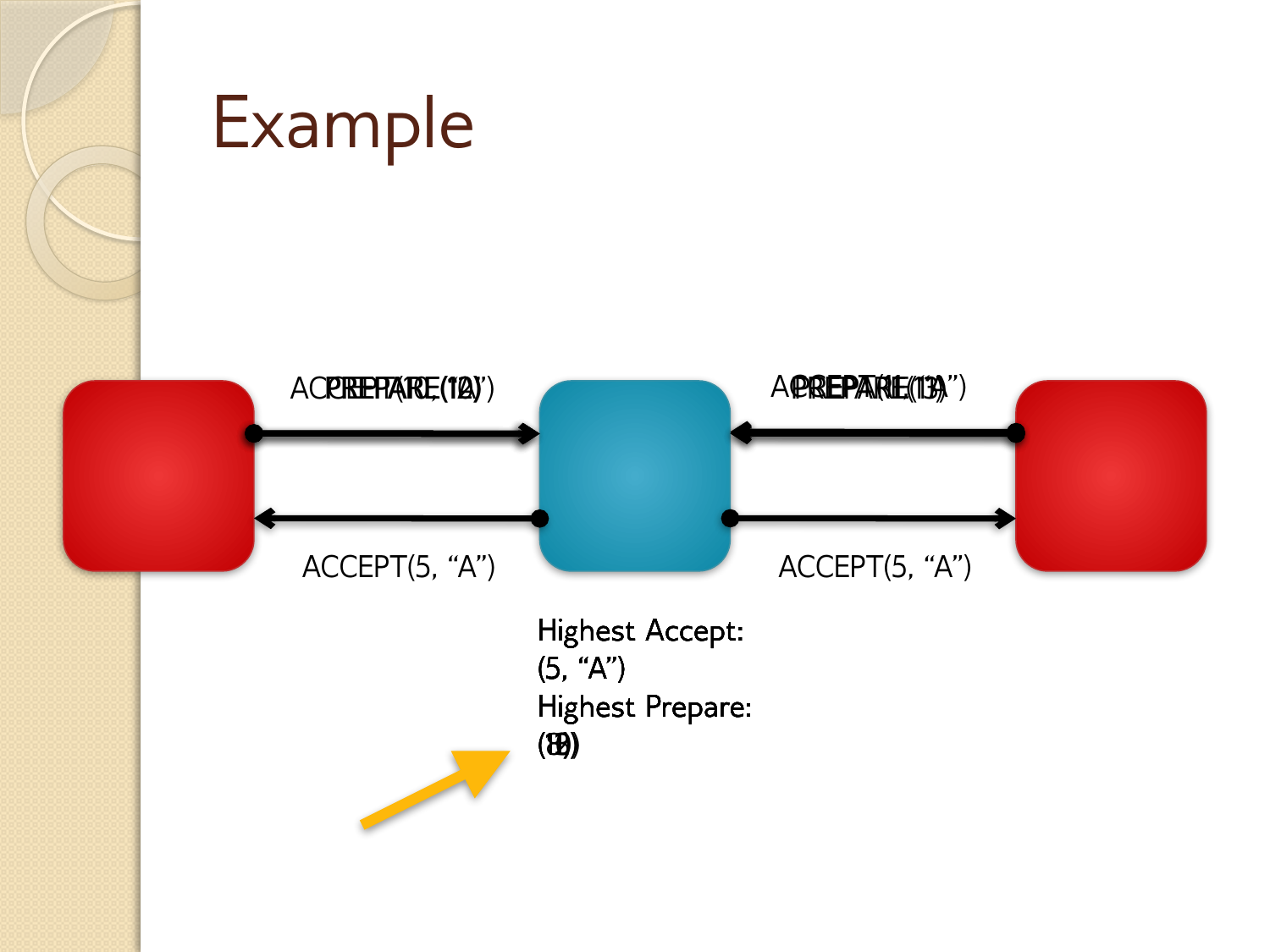

# Example
ACCEPT(11, “A”)
PREPARE(10)
ACCEPT(10, “A”)
PREPARE(12)
PREPARE(11)
PREPARE(13)

ACCEPT(5, “A”)
ACCEPT(5, “A”)
Highest Accept:
(5, “A”)
Highest Prepare:
(8)
Highest Accept:
(5, “A”)
Highest Prepare:
(10)
Highest Accept:
(5, “A”)
Highest Prepare:
(11)
Highest Accept:
(5, “A”)
Highest Prepare:
(12)
Highest Accept:
(5, “A”)
Highest Prepare:
(13)